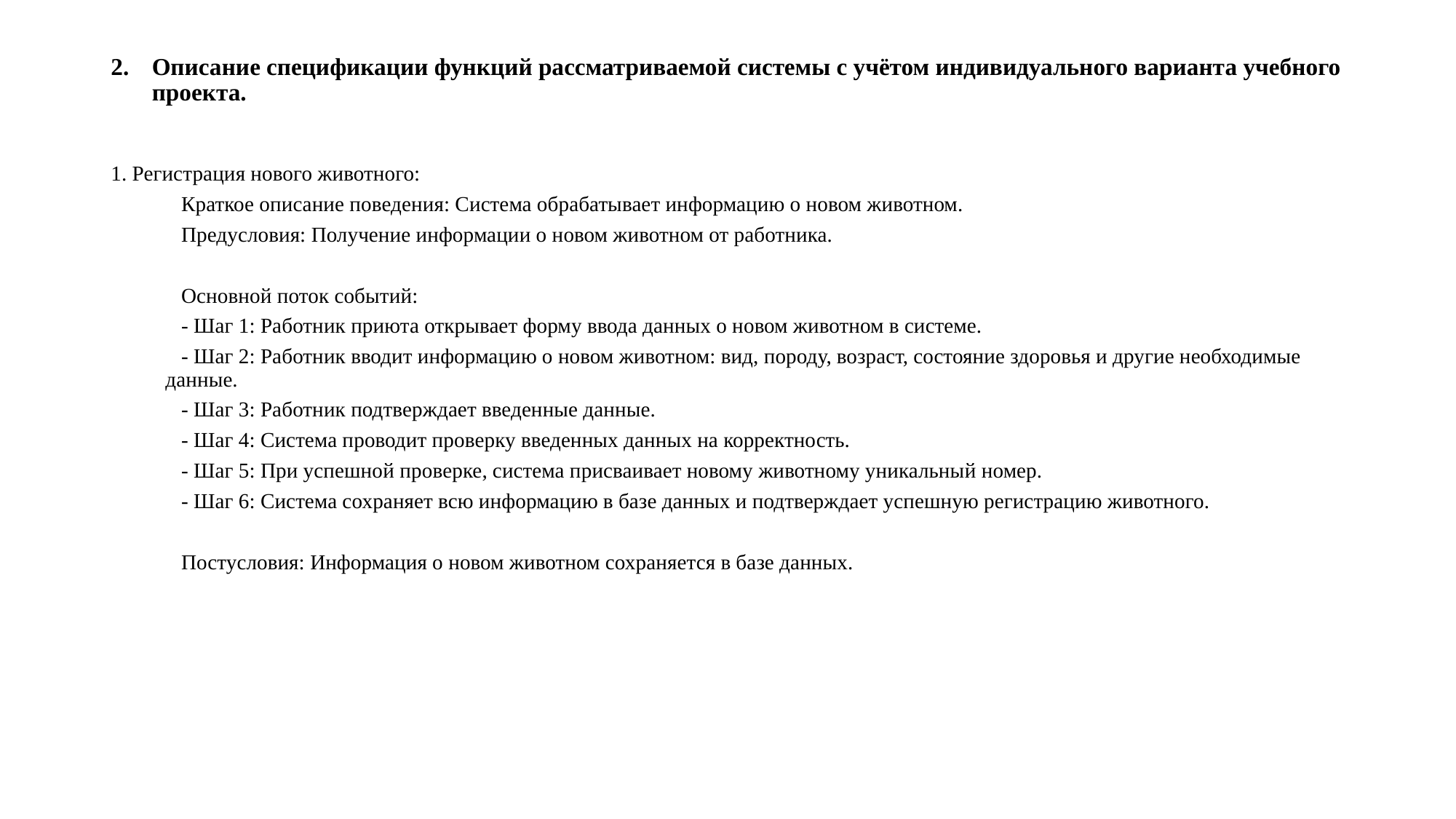

Описание спецификации функций рассматриваемой системы с учётом индивидуального варианта учебного проекта.

1. Регистрация нового животного:
   Краткое описание поведения: Система обрабатывает информацию о новом животном.
   Предусловия: Получение информации о новом животном от работника.

   Основной поток событий:
   - Шаг 1: Работник приюта открывает форму ввода данных о новом животном в системе.
   - Шаг 2: Работник вводит информацию о новом животном: вид, породу, возраст, состояние здоровья и другие необходимые данные.
   - Шаг 3: Работник подтверждает введенные данные.
   - Шаг 4: Система проводит проверку введенных данных на корректность.
   - Шаг 5: При успешной проверке, система присваивает новому животному уникальный номер.
   - Шаг 6: Система сохраняет всю информацию в базе данных и подтверждает успешную регистрацию животного.

   Постусловия: Информация о новом животном сохраняется в базе данных.